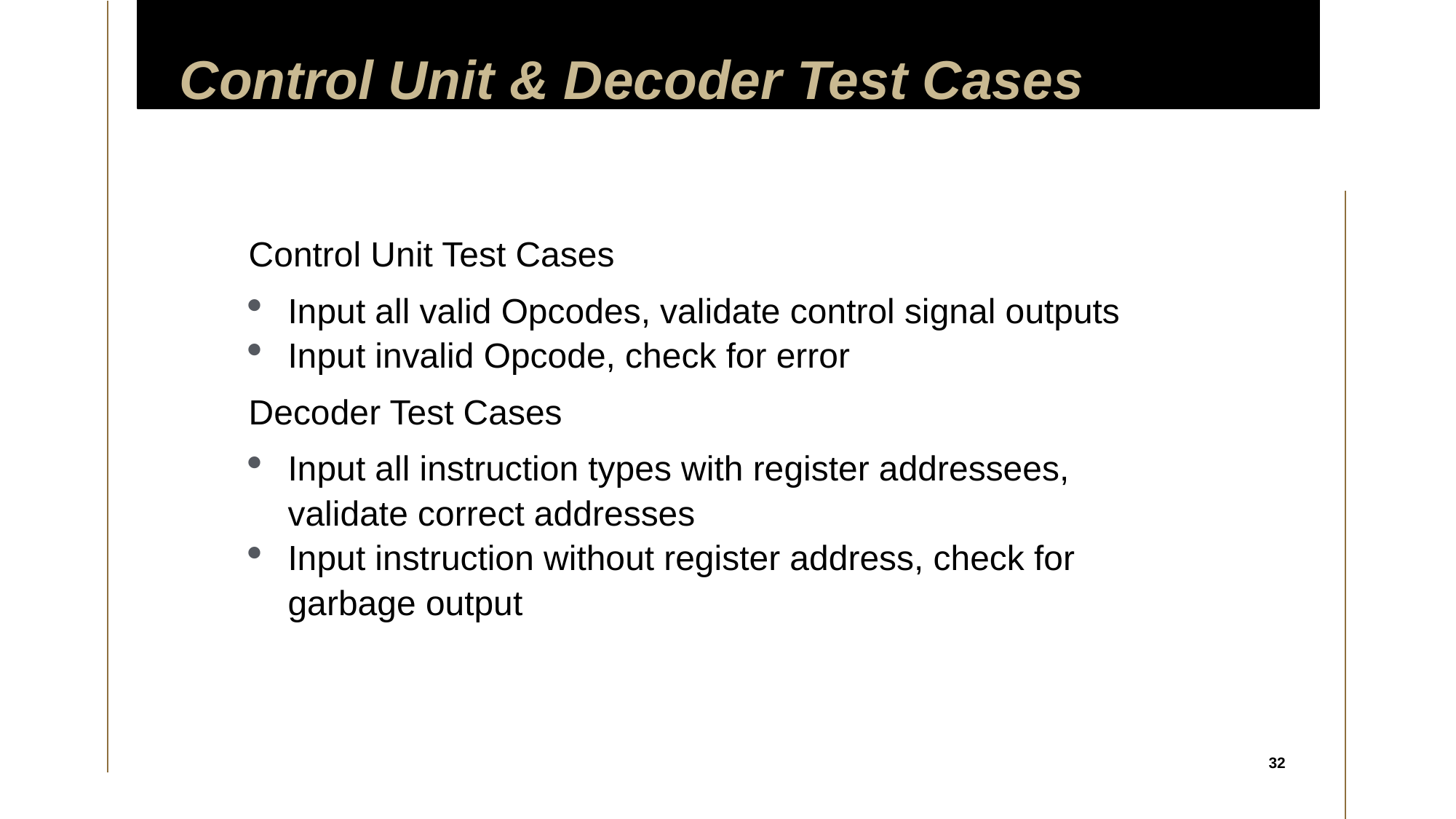

# Control Unit & Decoder Test Cases
Control Unit Test Cases
Input all valid Opcodes, validate control signal outputs
Input invalid Opcode, check for error
Decoder Test Cases
Input all instruction types with register addressees, validate correct addresses
Input instruction without register address, check for garbage output

32